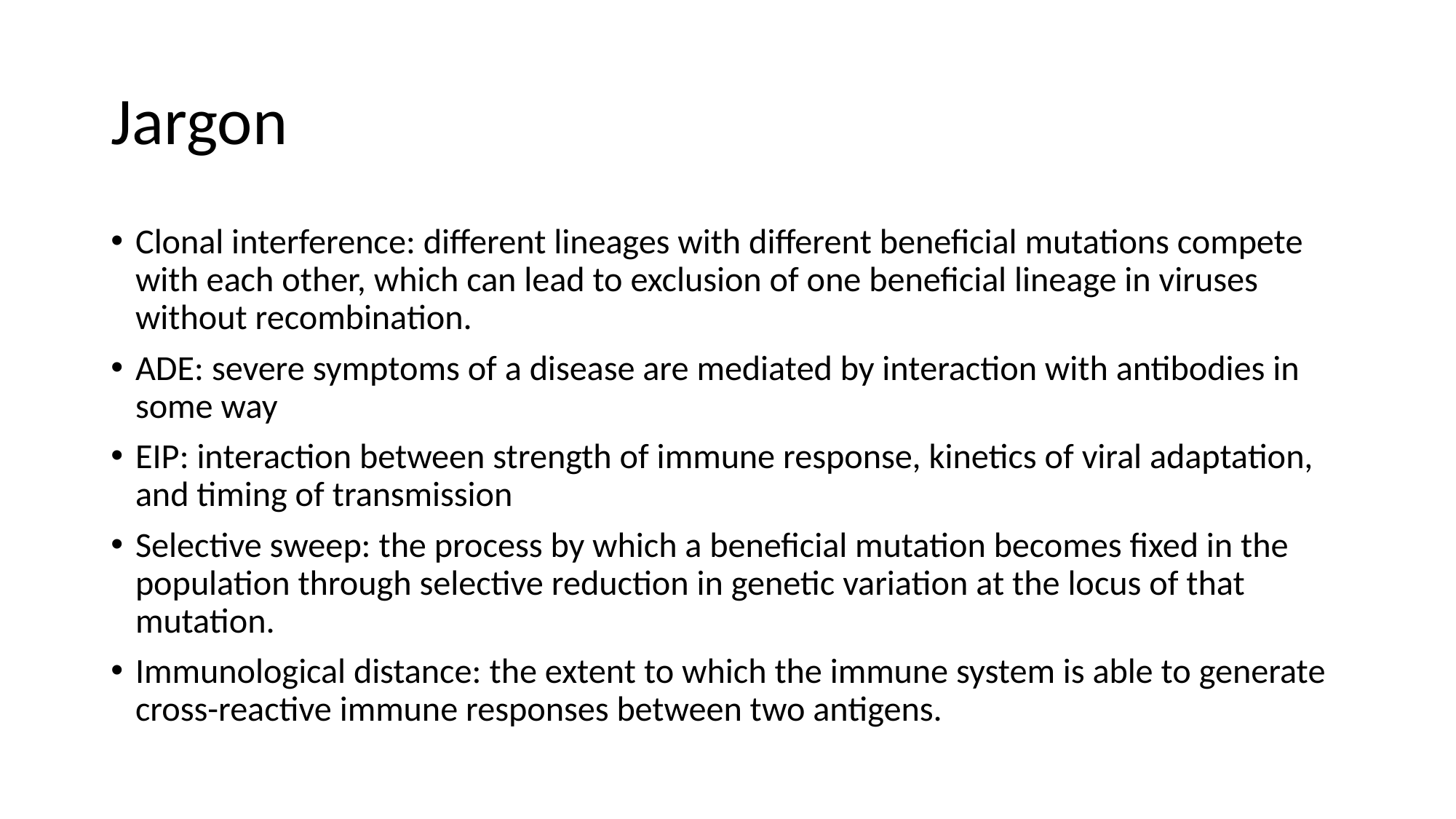

# Jargon
Clonal interference: different lineages with different beneficial mutations compete with each other, which can lead to exclusion of one beneficial lineage in viruses without recombination.
ADE: severe symptoms of a disease are mediated by interaction with antibodies in some way
EIP: interaction between strength of immune response, kinetics of viral adaptation, and timing of transmission
Selective sweep: the process by which a beneficial mutation becomes fixed in the population through selective reduction in genetic variation at the locus of that mutation.
Immunological distance: the extent to which the immune system is able to generate cross-reactive immune responses between two antigens.